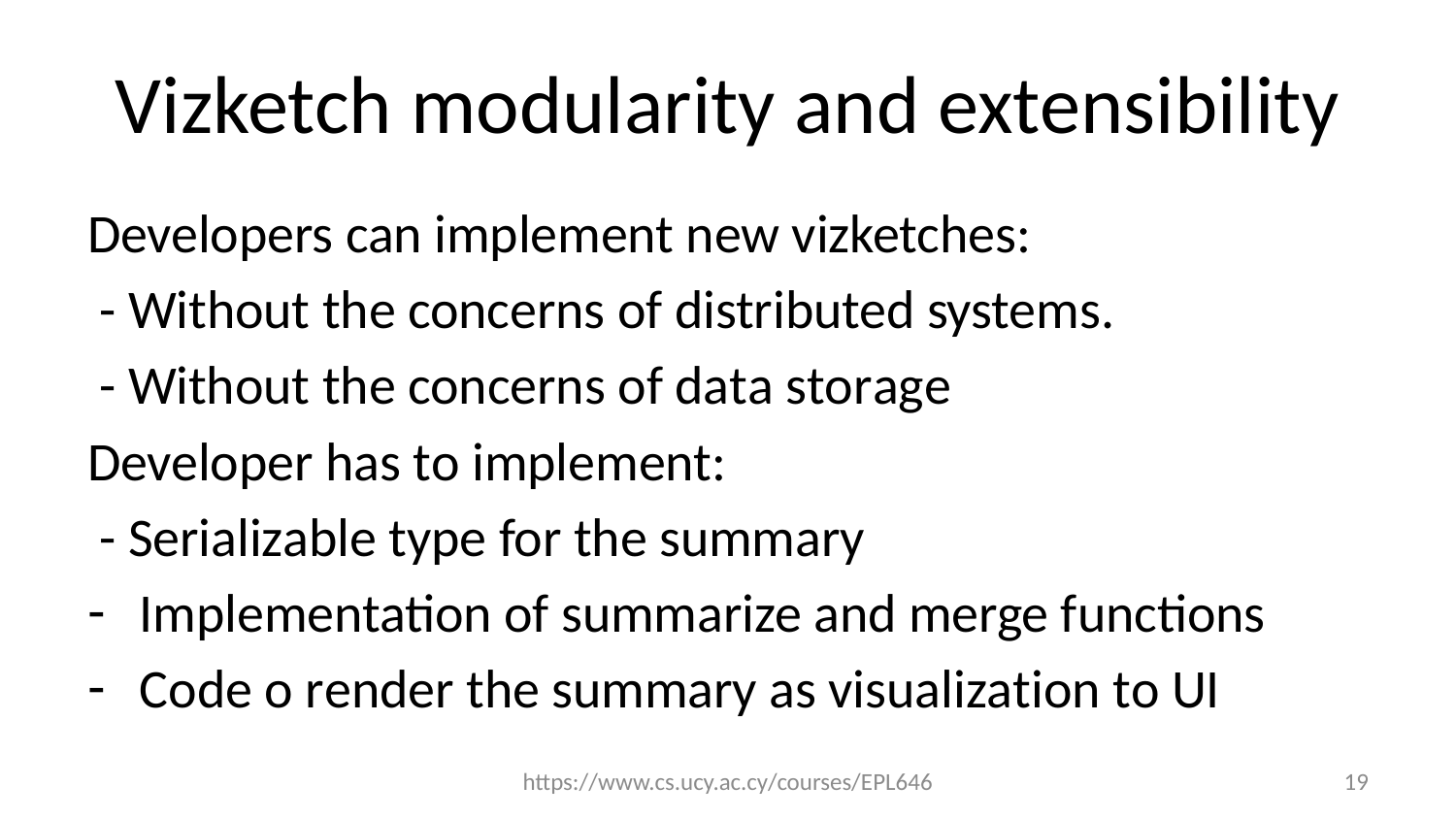

# Vizketch modularity and extensibility
Developers can implement new vizketches:
 - Without the concerns of distributed systems.
 - Without the concerns of data storage
Developer has to implement:
 - Serializable type for the summary
Implementation of summarize and merge functions
Code o render the summary as visualization to UI

https://www.cs.ucy.ac.cy/courses/EPL646
19